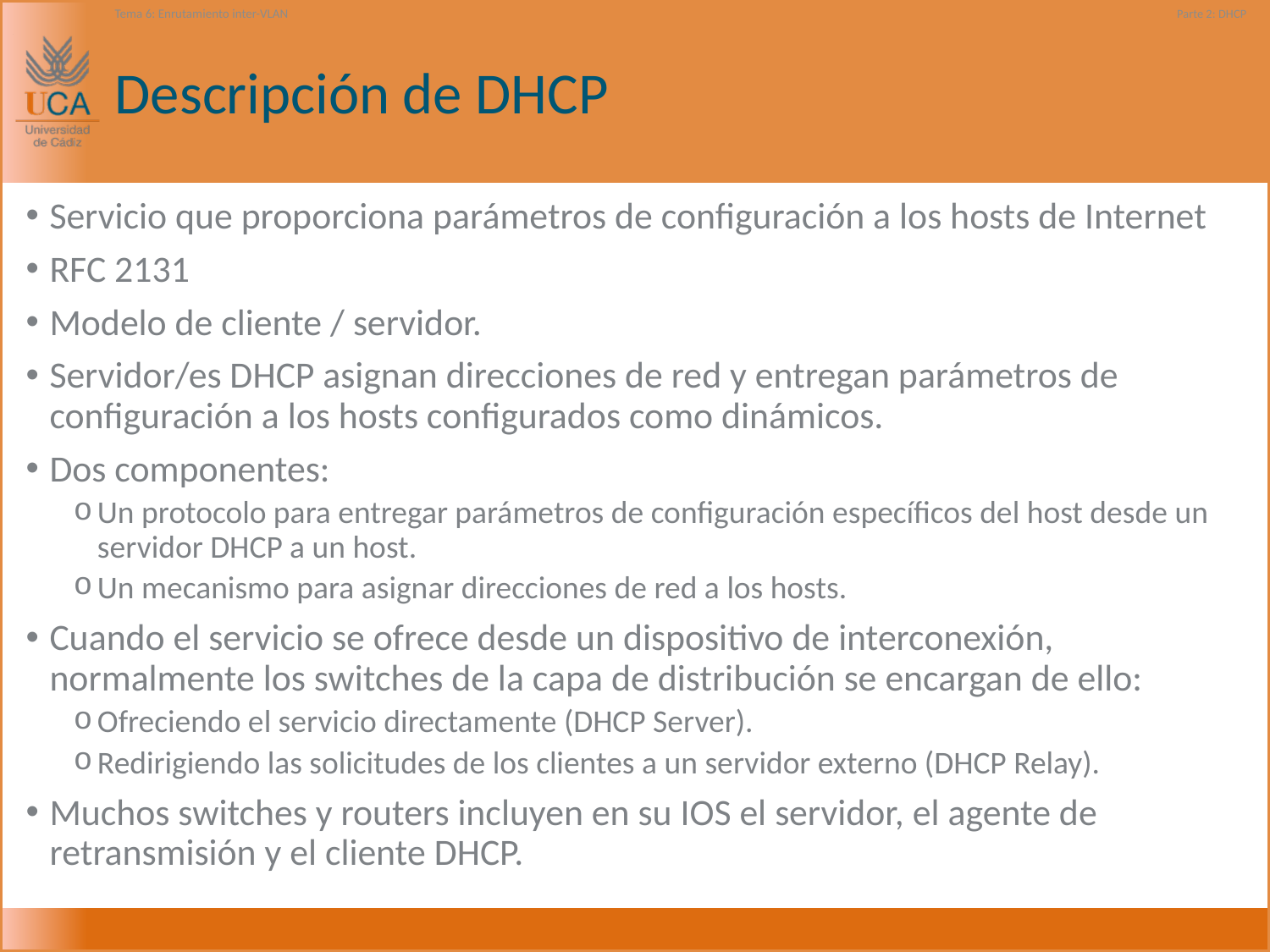

Tema 6: Enrutamiento inter-VLAN

Parte 2: DHCP
# Descripción de DHCP
Servicio que proporciona parámetros de configuración a los hosts de Internet
RFC 2131
Modelo de cliente / servidor.
Servidor/es DHCP asignan direcciones de red y entregan parámetros de configuración a los hosts configurados como dinámicos.
Dos componentes:
Un protocolo para entregar parámetros de configuración específicos del host desde un servidor DHCP a un host.
Un mecanismo para asignar direcciones de red a los hosts.
Cuando el servicio se ofrece desde un dispositivo de interconexión, normalmente los switches de la capa de distribución se encargan de ello:
Ofreciendo el servicio directamente (DHCP Server).
Redirigiendo las solicitudes de los clientes a un servidor externo (DHCP Relay).
Muchos switches y routers incluyen en su IOS el servidor, el agente de retransmisión y el cliente DHCP.